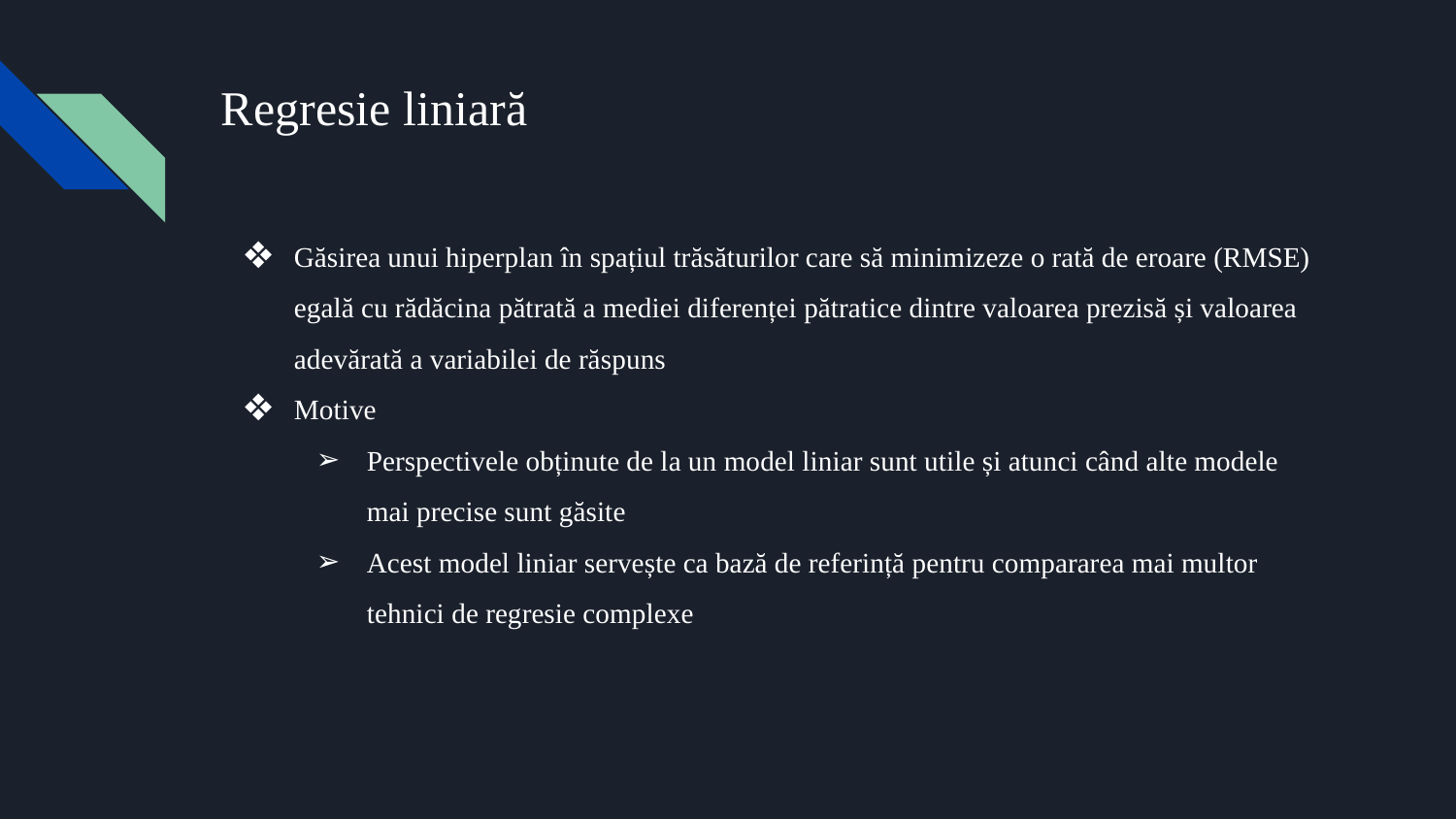

# Regresie liniară
Găsirea unui hiperplan în spațiul trăsăturilor care să minimizeze o rată de eroare (RMSE) egală cu rădăcina pătrată a mediei diferenței pătratice dintre valoarea prezisă și valoarea adevărată a variabilei de răspuns
Motive
Perspectivele obținute de la un model liniar sunt utile și atunci când alte modele mai precise sunt găsite
Acest model liniar servește ca bază de referință pentru compararea mai multor tehnici de regresie complexe